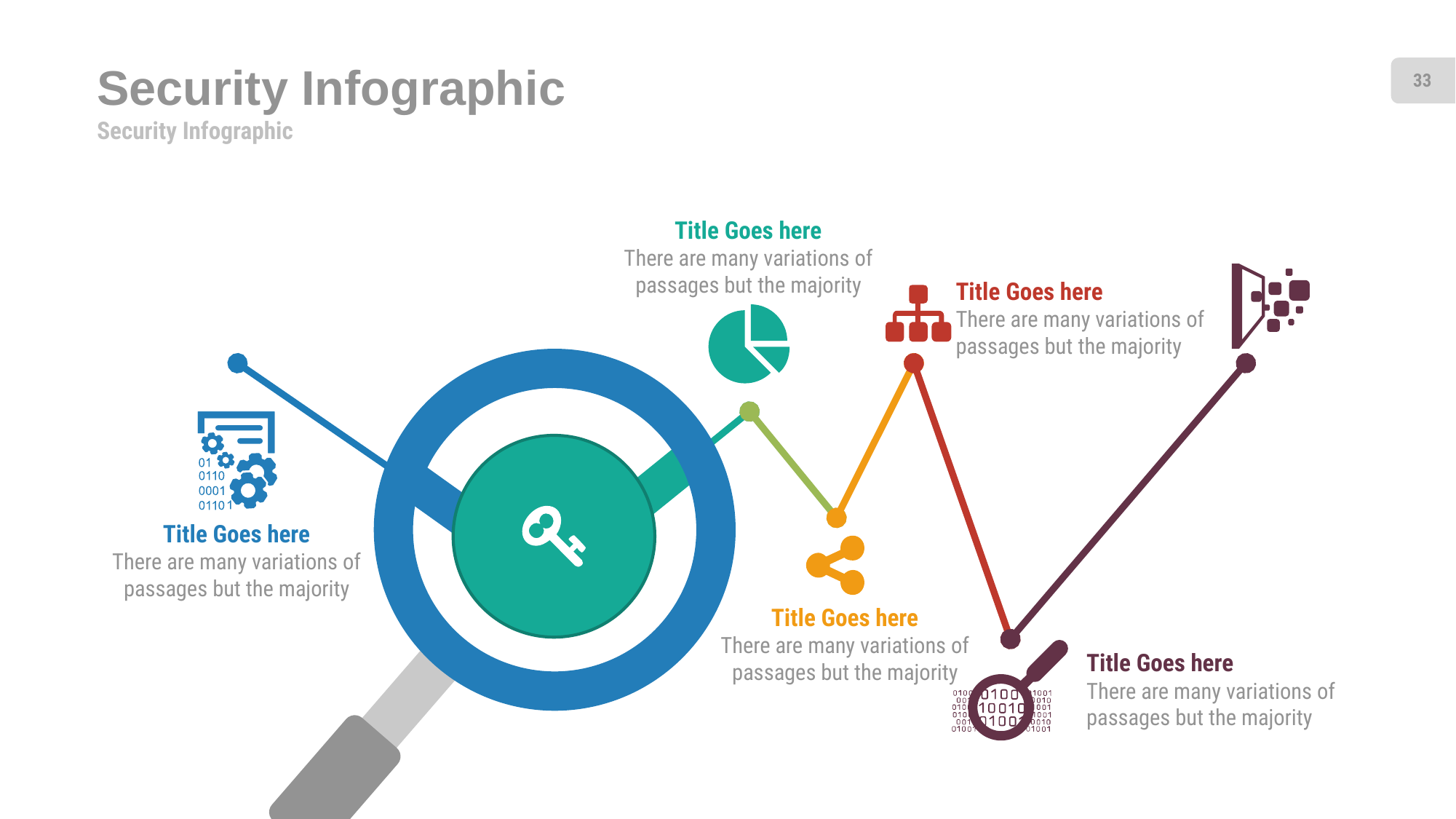

# Security Infographic
33
Security Infographic
Title Goes here
There are many variations of passages but the majority

Title Goes here
There are many variations of passages but the majority

Title Goes here
There are many variations of passages but the majority

Title Goes here
There are many variations of passages but the majority

Title Goes here
There are many variations of passages but the majority